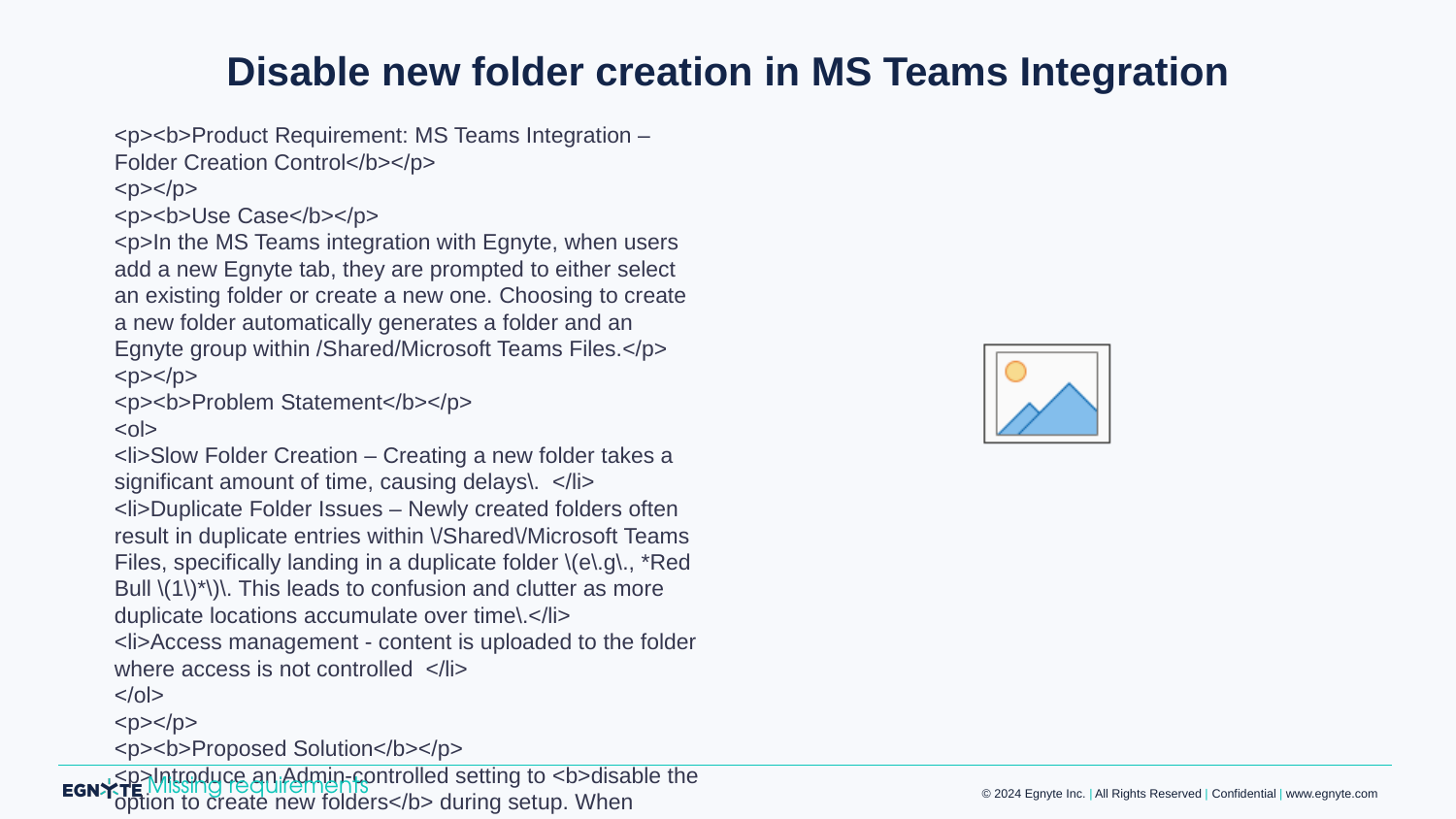

# Disable new folder creation in MS Teams Integration
<p><b>Product Requirement: MS Teams Integration – Folder Creation Control</b></p>
<p></p>
<p><b>Use Case</b></p>
<p>In the MS Teams integration with Egnyte, when users add a new Egnyte tab, they are prompted to either select an existing folder or create a new one. Choosing to create a new folder automatically generates a folder and an Egnyte group within /Shared/Microsoft Teams Files.</p>
<p></p>
<p><b>Problem Statement</b></p>
<ol>
<li>Slow Folder Creation – Creating a new folder takes a significant amount of time, causing delays\.  </li>
<li>Duplicate Folder Issues – Newly created folders often result in duplicate entries within \/Shared\/Microsoft Teams Files, specifically landing in a duplicate folder \(e\.g\., *Red Bull \(1\)*\)\. This leads to confusion and clutter as more duplicate locations accumulate over time\.</li>
<li>Access management - content is uploaded to the folder where access is not controlled  </li>
</ol>
<p></p>
<p><b>Proposed Solution</b></p>
<p>Introduce an Admin-controlled setting to <b>disable the option to create new folders</b> during setup. When enabled, users will only be able to select from existing folders where they already have access.</p>
<p></p>
<p><b>Value Proposition</b></p>
<p>• Improves User Experience – Reduces folder creation delays\.  </p>
<p>• Eliminates Duplicates – Prevents multiple duplicate folder locations, ensuring a cleaner structure\.  </p>
<p>• Enhances Control – Allows Admins to enforce folder management policies and maintain a more organized file system\.  </p>
<p>• Reduces Confusion – Ensures users work within existing authorized folders, avoiding misplaced files\.</p>
<p></p>
<p><a href="https://jira.egnyte-it.com/browse/COM-268">https://jira.egnyte-it.com/browse/COM-268</a></p>
<p><a href="https://jira.egnyte-it.com/browse/SER-3461">https://jira.egnyte-it.com/browse/SER-3461</a></p>
<p></p>

Missing requirements